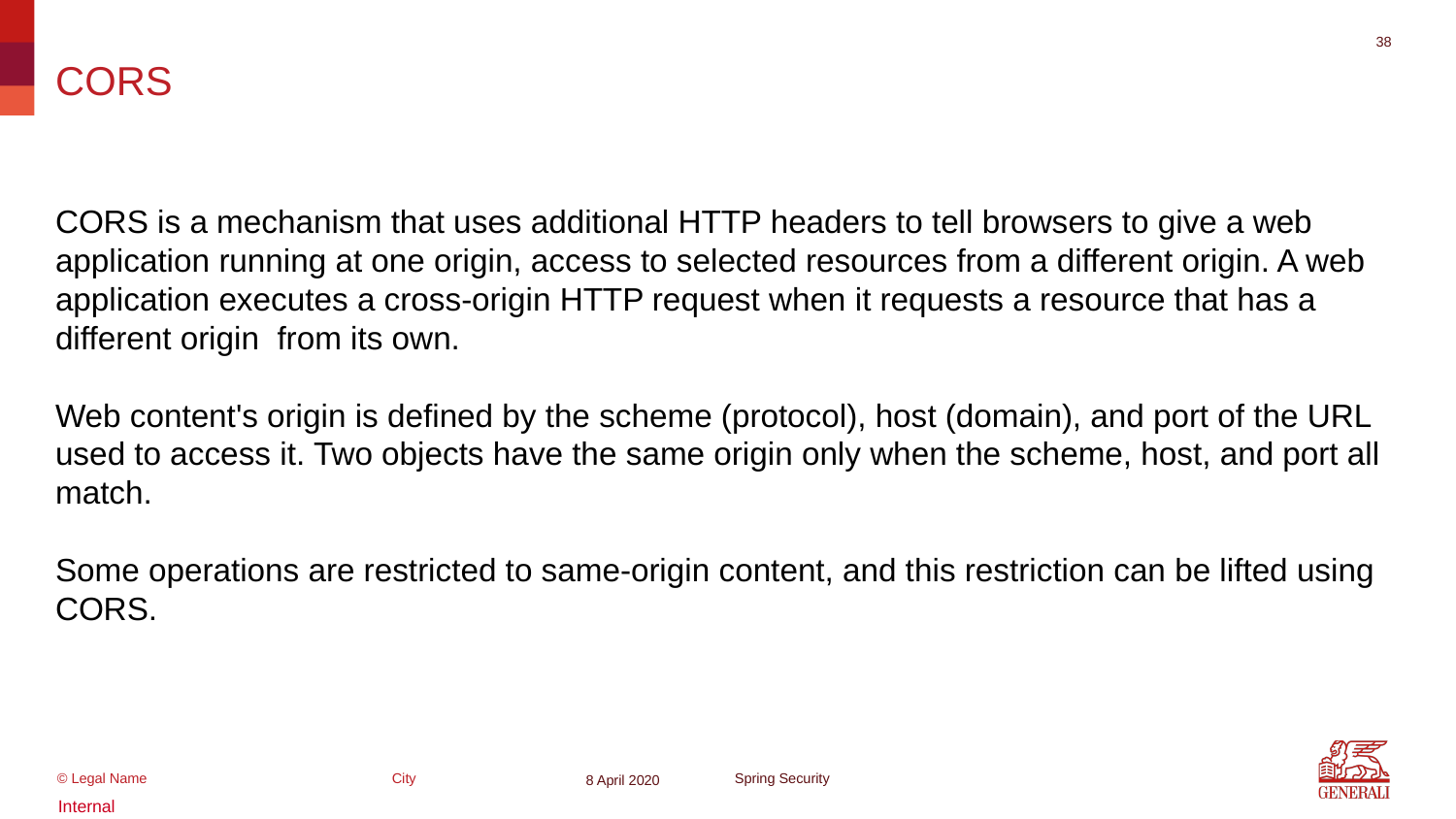

38
# CORS

CORS is a mechanism that uses additional HTTP headers to tell browsers to give a web application running at one origin, access to selected resources from a different origin. A web application executes a cross-origin HTTP request when it requests a resource that has a different origin  from its own.

Web content's origin is defined by the scheme (protocol), host (domain), and port of the URL used to access it. Two objects have the same origin only when the scheme, host, and port all match.

Some operations are restricted to same-origin content, and this restriction can be lifted using CORS.
8 April 2020
Spring Security